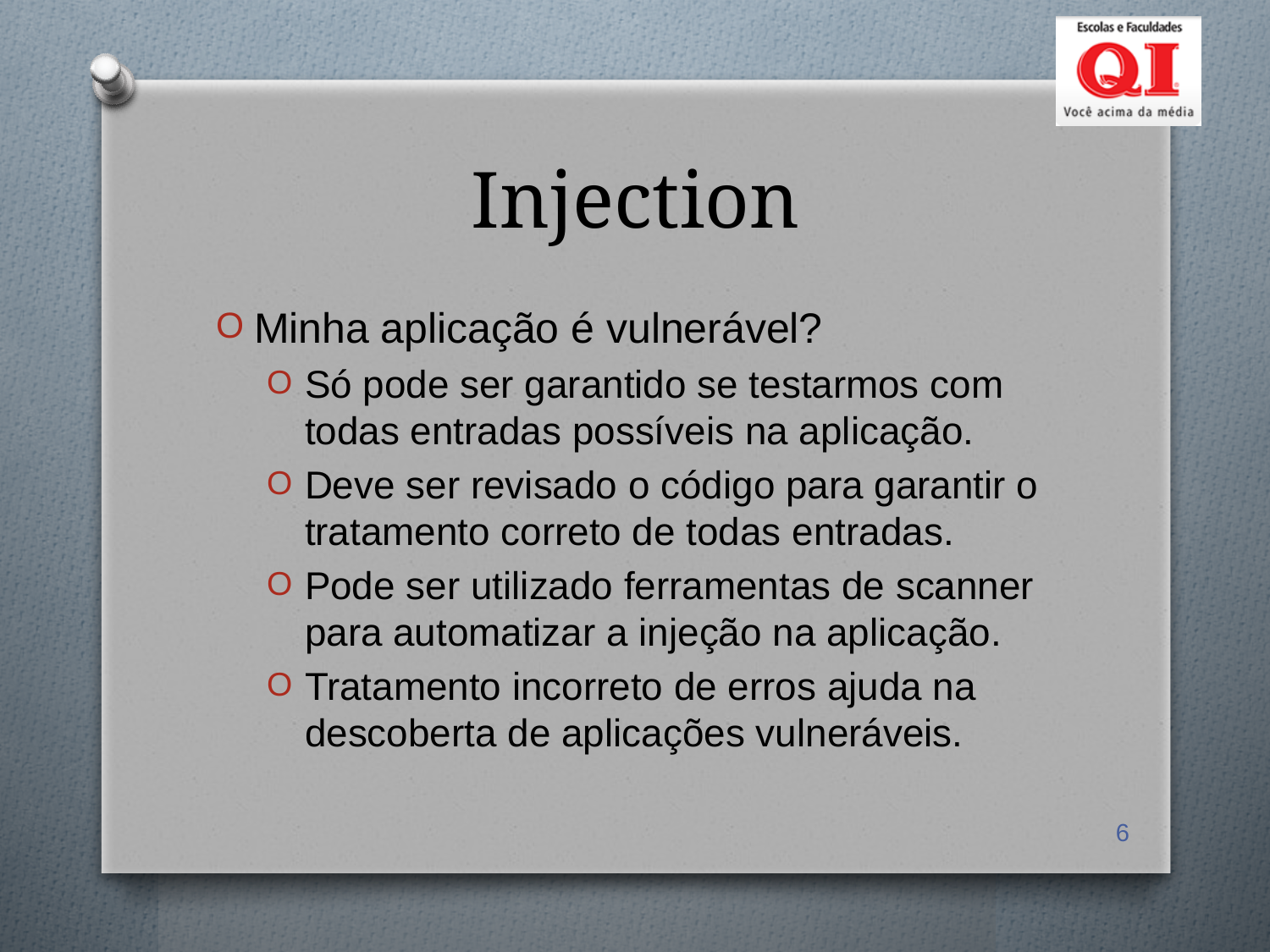

# Injection
Minha aplicação é vulnerável?
Só pode ser garantido se testarmos com todas entradas possíveis na aplicação.
Deve ser revisado o código para garantir o tratamento correto de todas entradas.
Pode ser utilizado ferramentas de scanner para automatizar a injeção na aplicação.
Tratamento incorreto de erros ajuda na descoberta de aplicações vulneráveis.
6